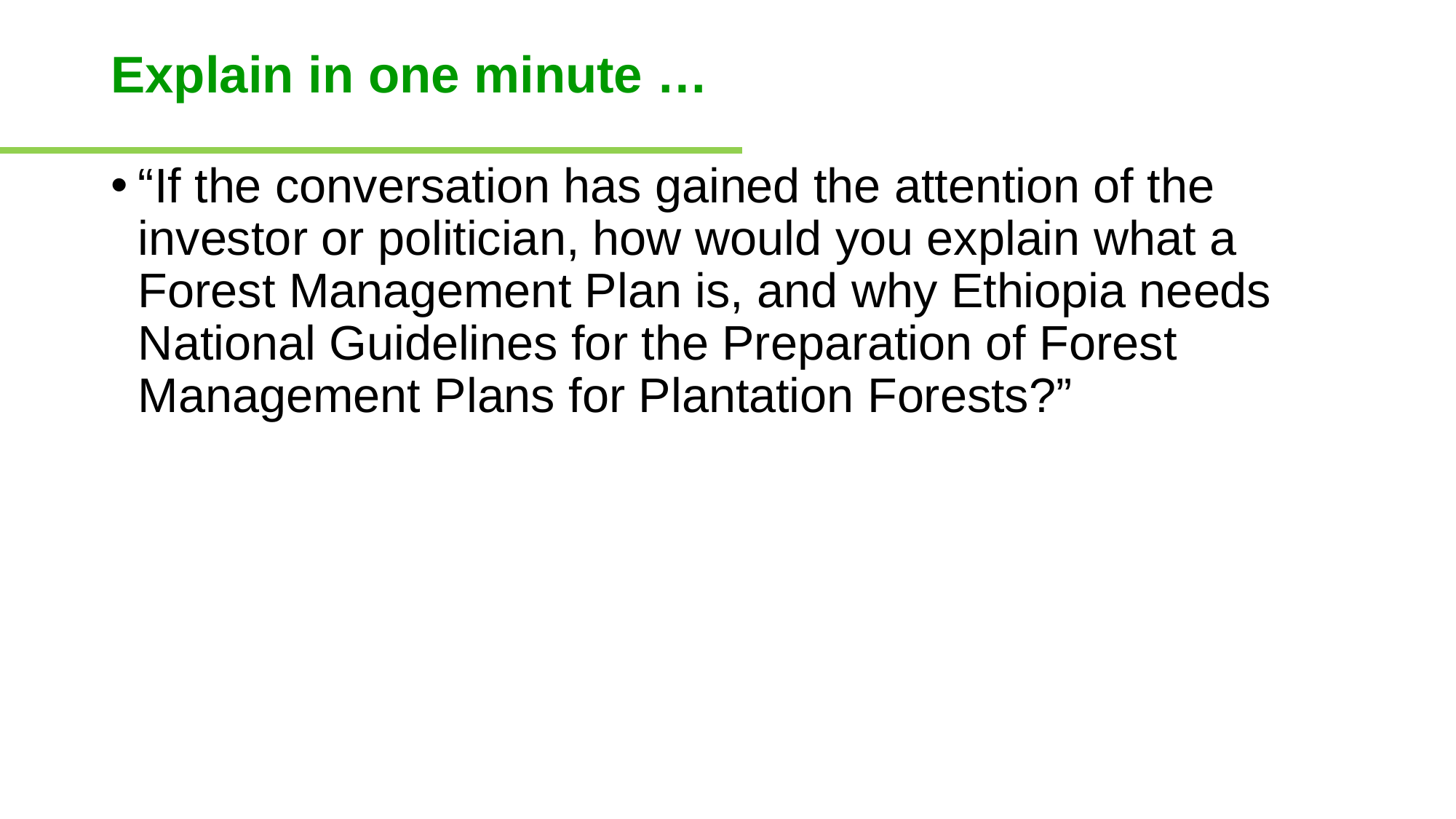

# Explain in one minute …
“If the conversation has gained the attention of the investor or politician, how would you explain what a Forest Management Plan is, and why Ethiopia needs National Guidelines for the Preparation of Forest Management Plans for Plantation Forests?”